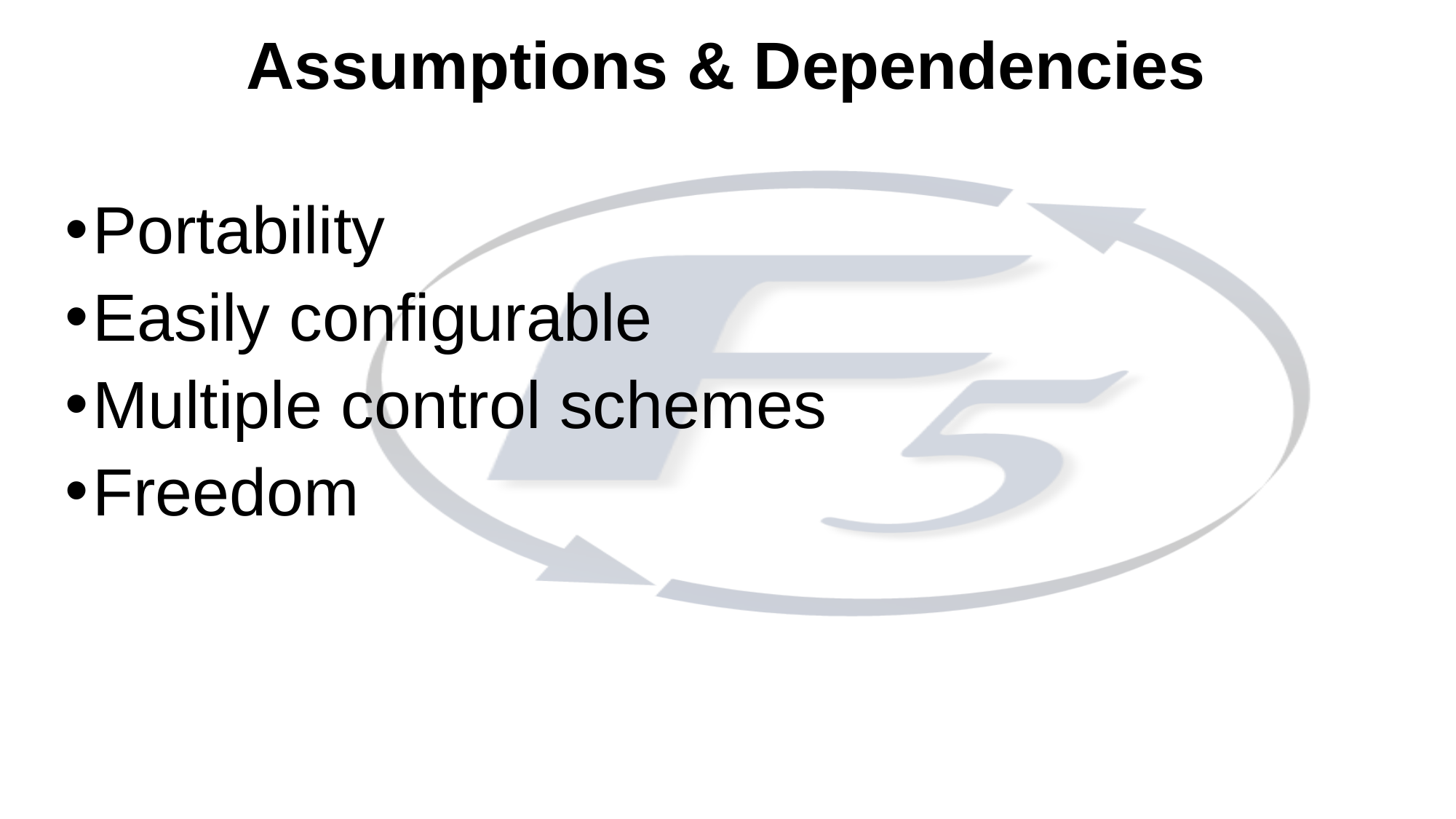

Assumptions & Dependencies
Portability
Easily configurable
Multiple control schemes
Freedom